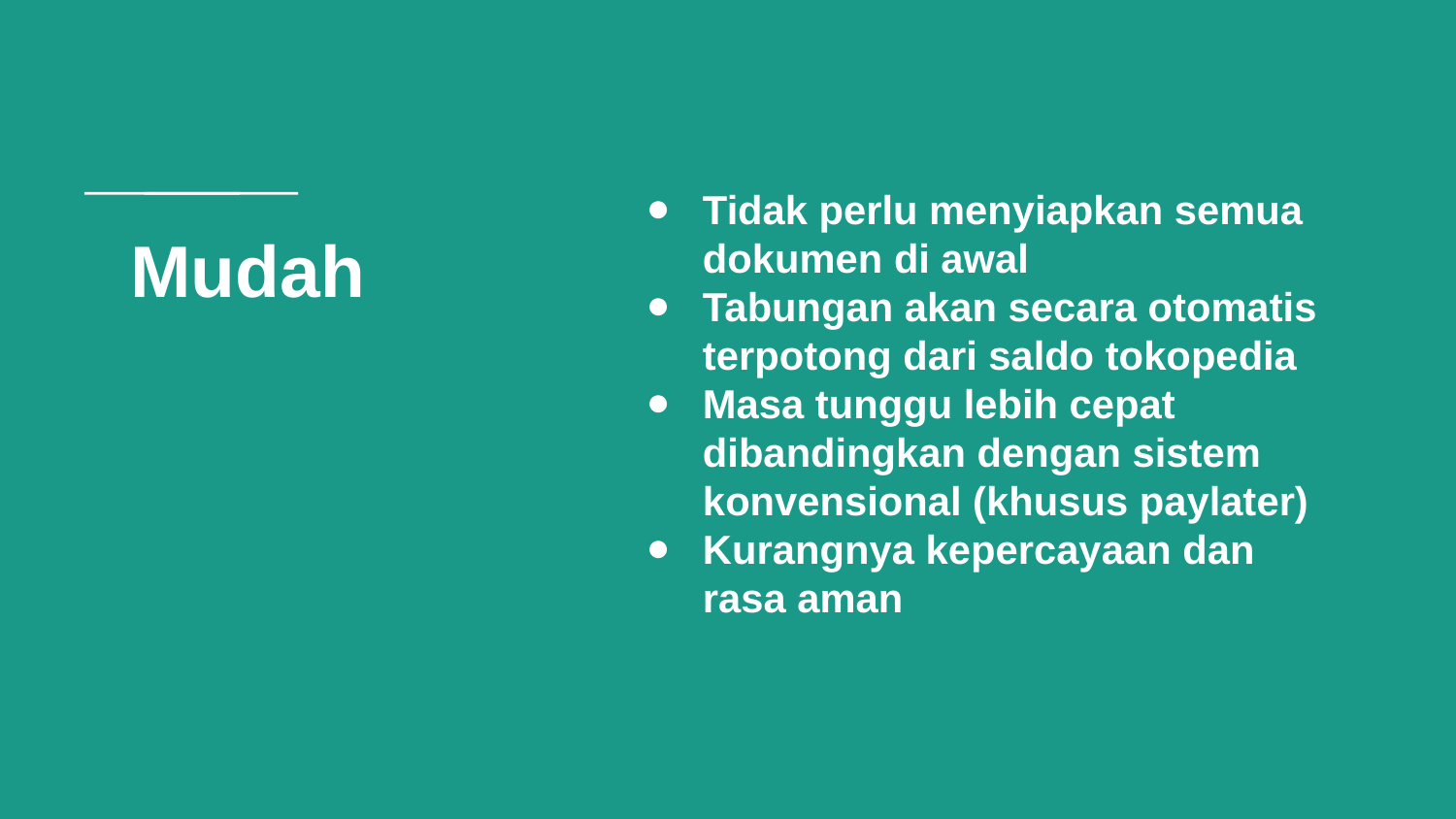

Tidak perlu menyiapkan semua dokumen di awal
Tabungan akan secara otomatis terpotong dari saldo tokopedia
Masa tunggu lebih cepat dibandingkan dengan sistem konvensional (khusus paylater)
Kurangnya kepercayaan dan rasa aman

# Mudah